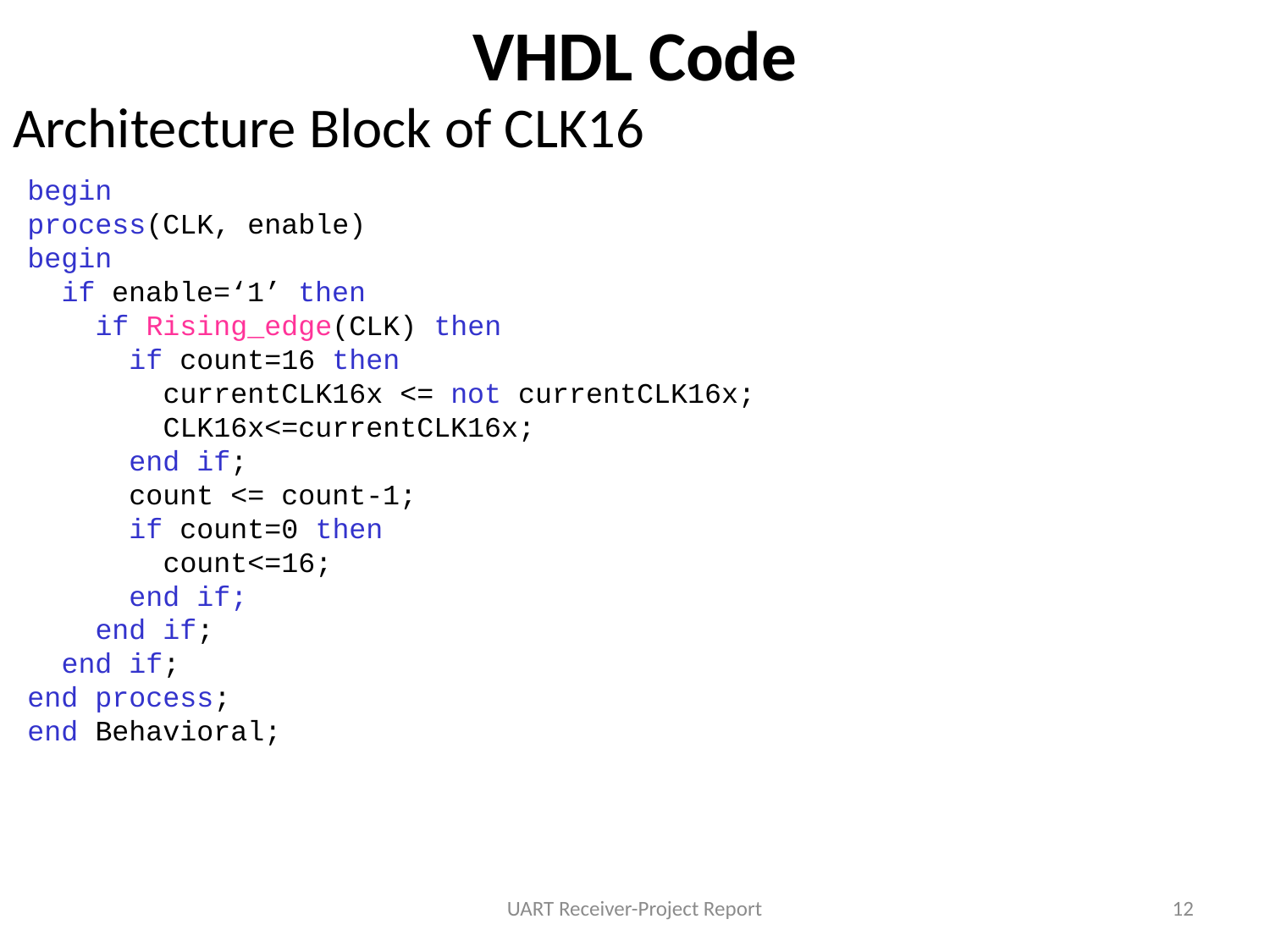

VHDL Code
Architecture Block of CLK16
begin
process(CLK, enable)
begin
  if enable=‘1’ then
    if Rising_edge(CLK) then
      if count=16 then
        currentCLK16x <= not currentCLK16x;
        CLK16x<=currentCLK16x;
      end if;
      count <= count-1;
      if count=0 then
        count<=16;
      end if;
    end if;
  end if;
end process;
end Behavioral;
UART Receiver-Project Report
12